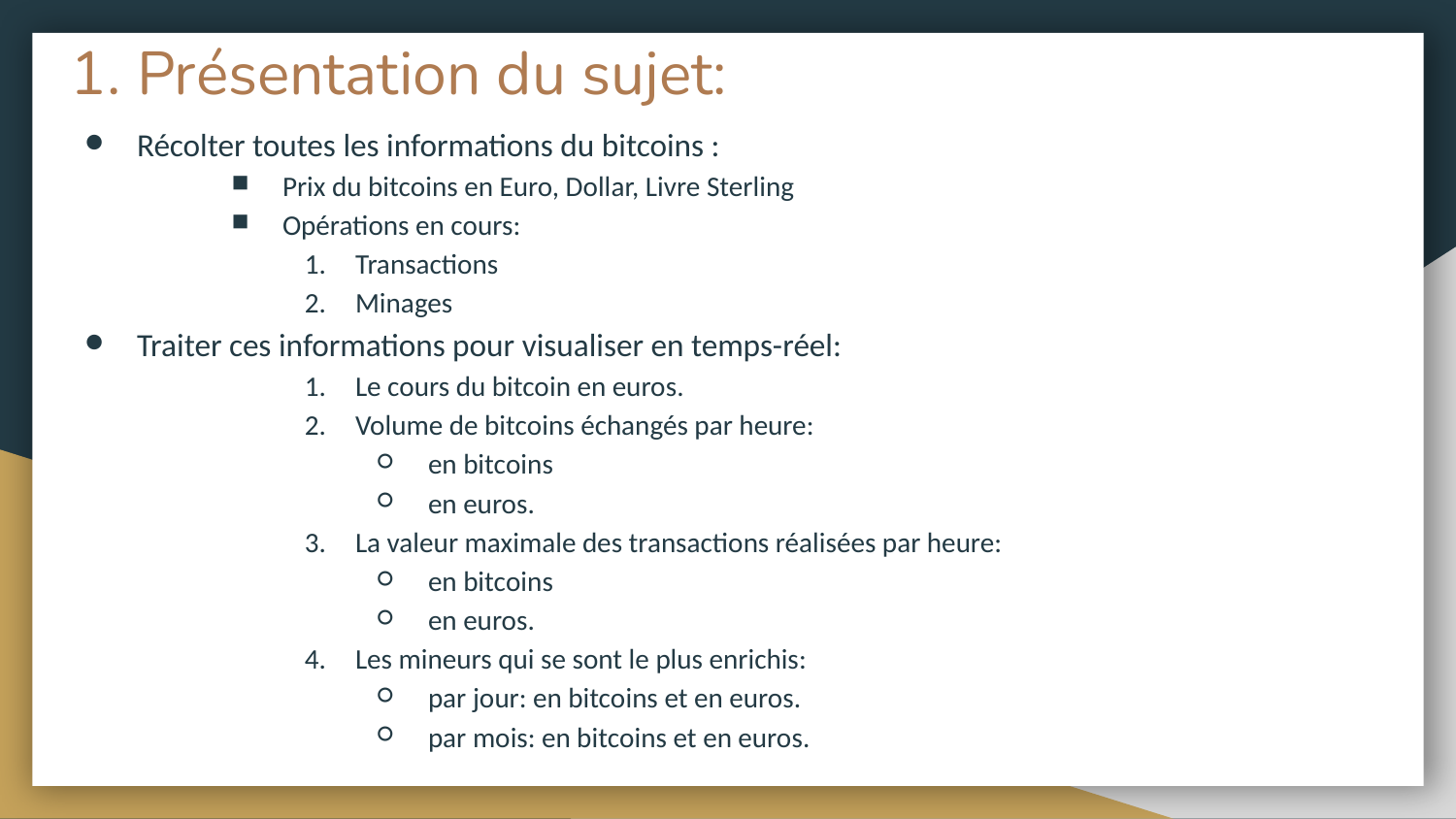

# Présentation du sujet:
Récolter toutes les informations du bitcoins :
Prix du bitcoins en Euro, Dollar, Livre Sterling
Opérations en cours:
Transactions
Minages
Traiter ces informations pour visualiser en temps-réel:
Le cours du bitcoin en euros.
Volume de bitcoins échangés par heure:
en bitcoins
en euros.
La valeur maximale des transactions réalisées par heure:
en bitcoins
en euros.
Les mineurs qui se sont le plus enrichis:
par jour: en bitcoins et en euros.
par mois: en bitcoins et en euros.